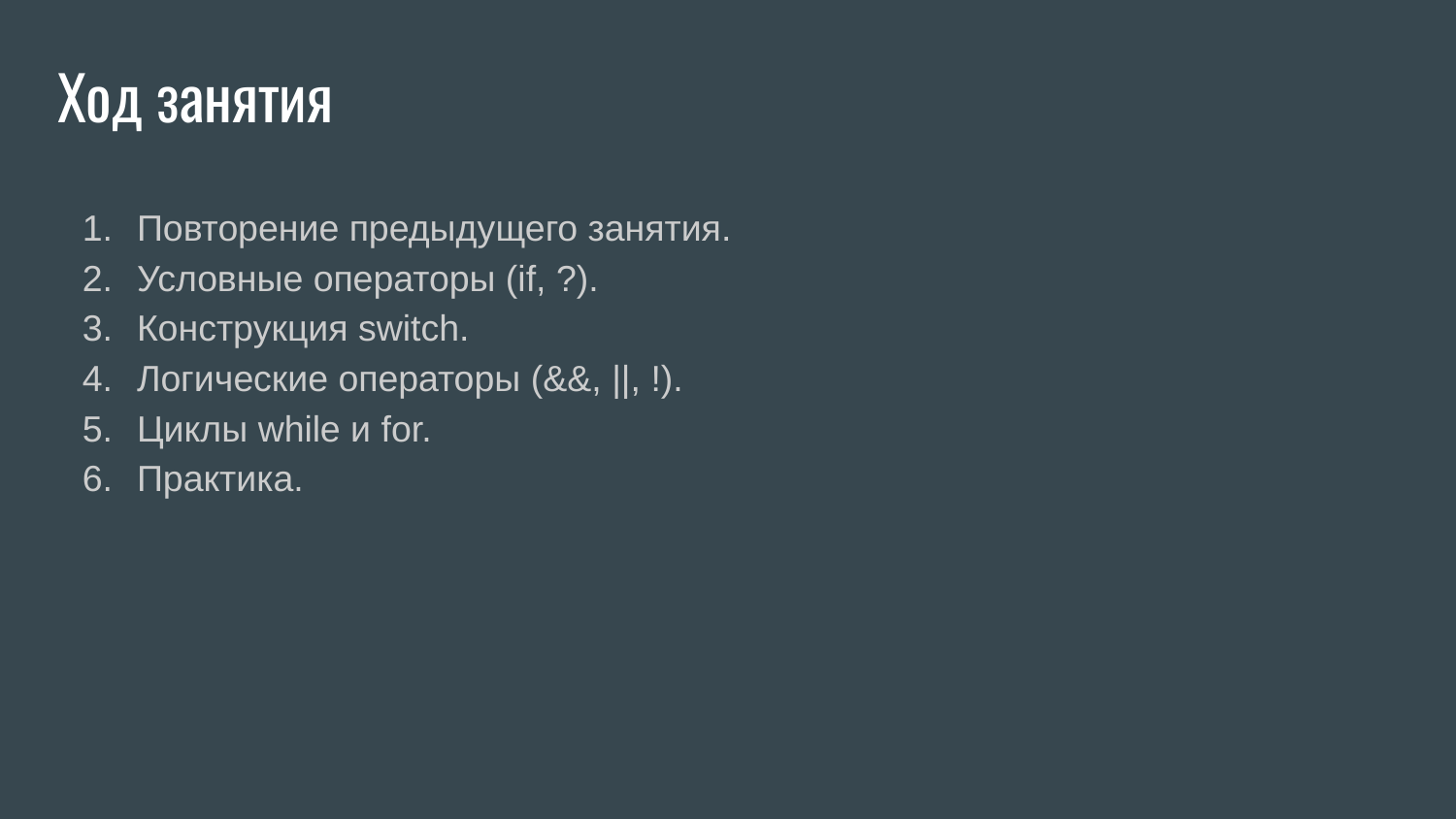

Ход занятия
Повторение предыдущего занятия.
Условные операторы (if, ?).
Конструкция switch.
Логические операторы (&&, ||, !).
Циклы while и for.
Практика.